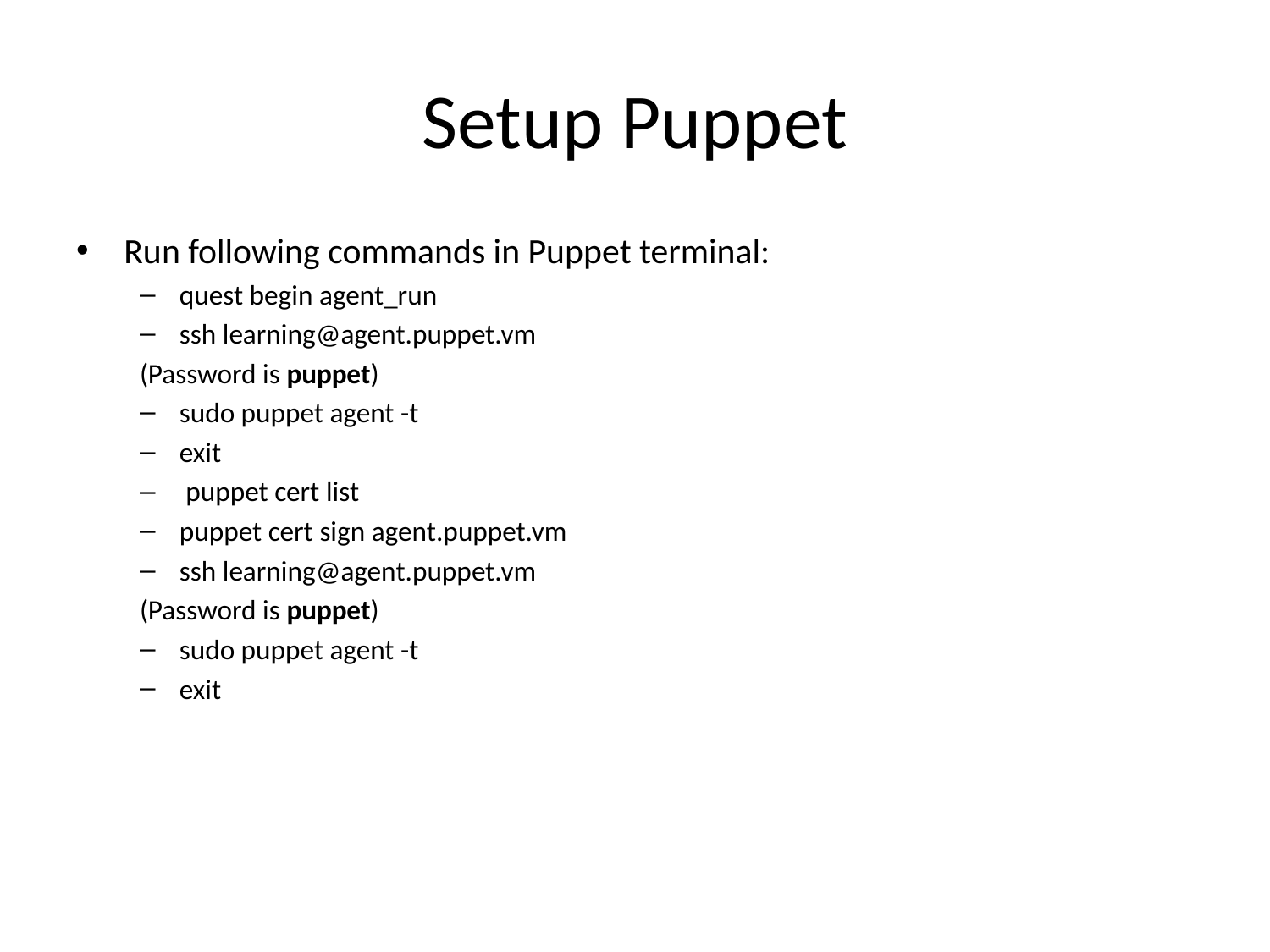

# Setup Puppet
Run following commands in Puppet terminal:
quest begin agent_run
ssh learning@agent.puppet.vm
(Password is puppet)
sudo puppet agent -t
exit
 puppet cert list
puppet cert sign agent.puppet.vm
ssh learning@agent.puppet.vm
(Password is puppet)
sudo puppet agent -t
exit